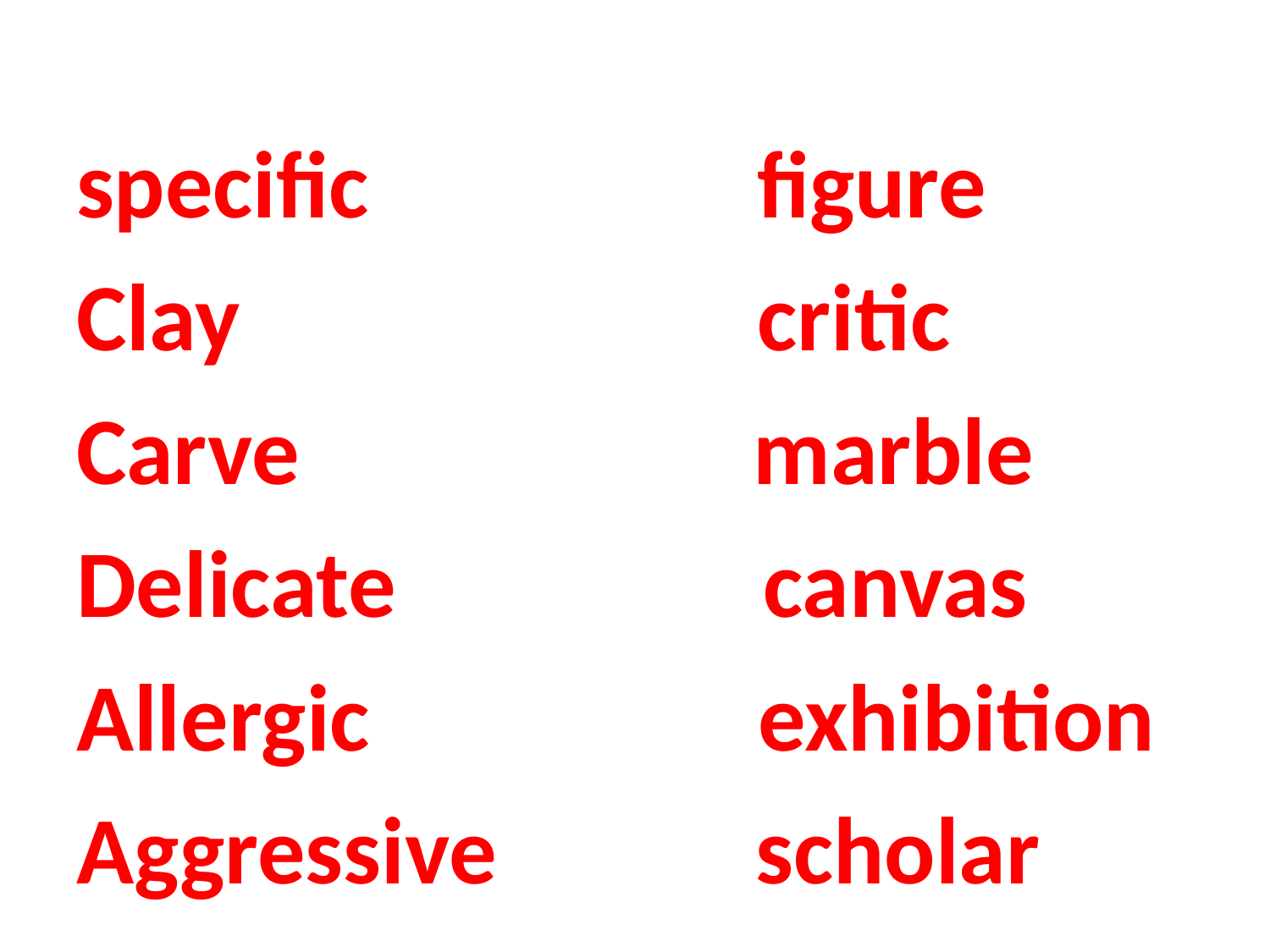

specific                  figure
Clay                        critic
Carve                     marble
Delicate                 canvas
Allergic                  exhibition
Aggressive            scholar